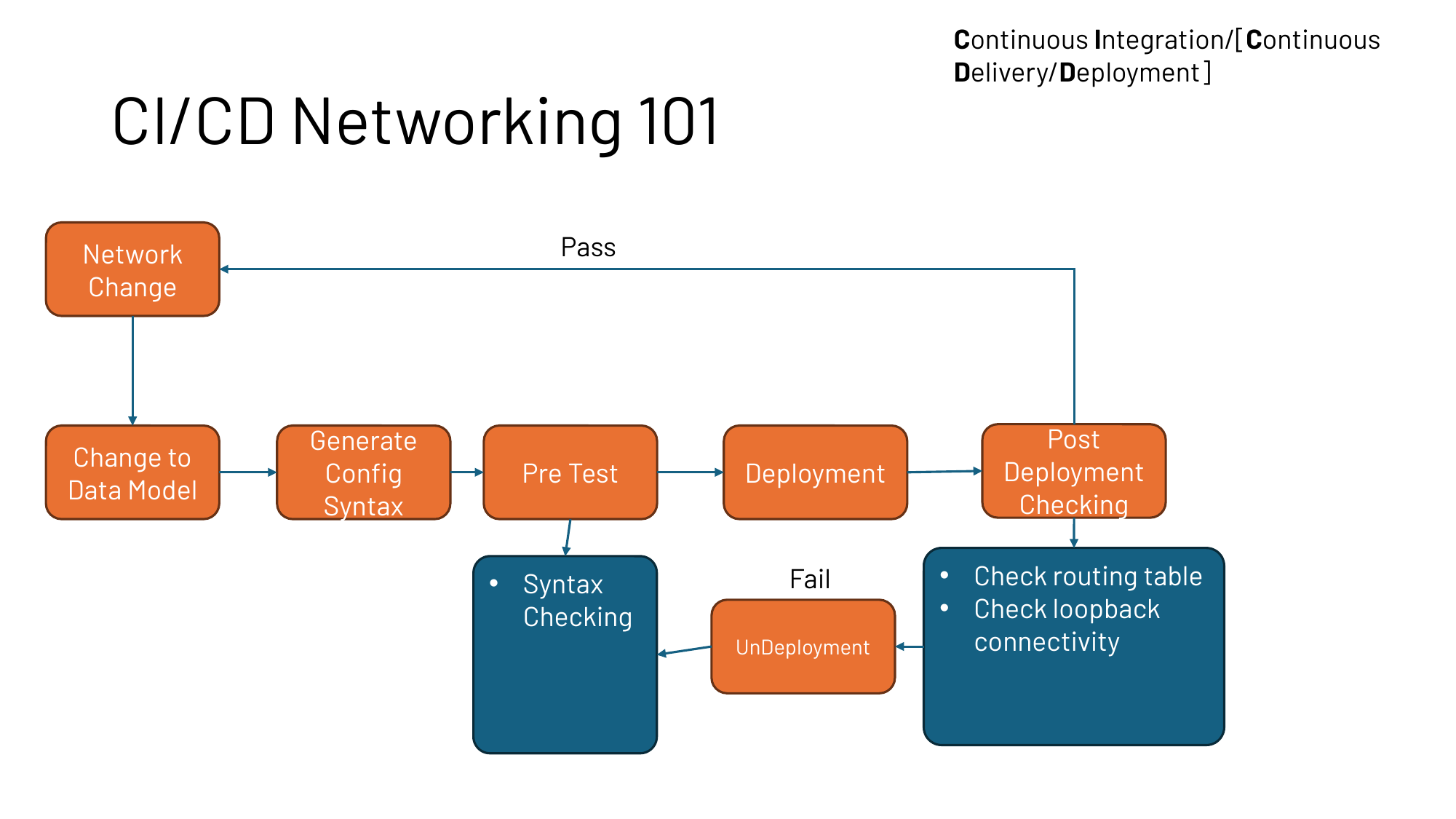

Continuous Integration/[Continuous Delivery/Deployment]
# CI/CD Networking 101
Network Change
Pass
Post Deployment Checking
Change to Data Model
Generate Config Syntax
Pre Test
Deployment
Check routing table
Check loopback connectivity
Fail
Syntax Checking
UnDeployment